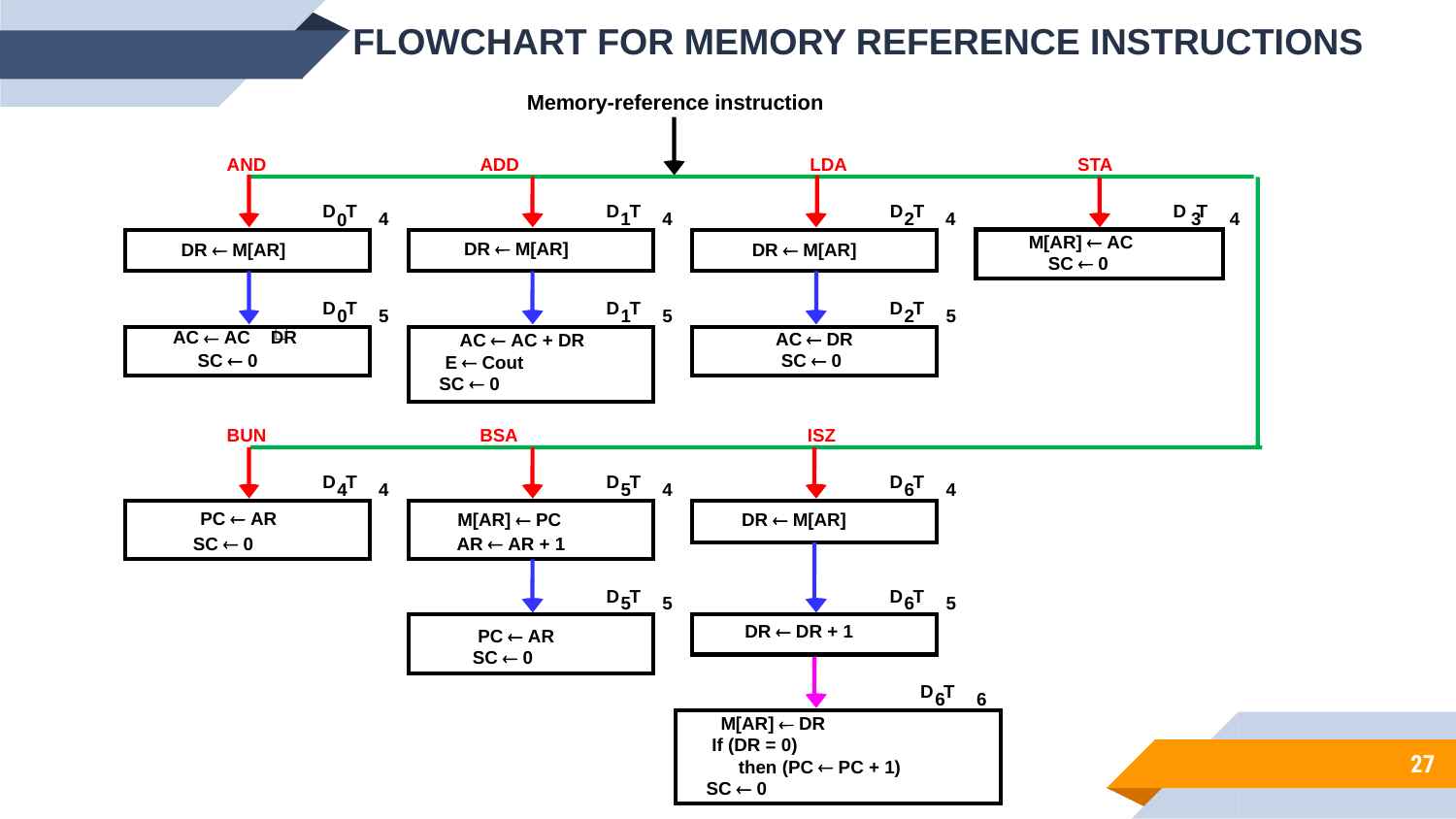

FLOWCHART FOR MEMORY REFERENCE INSTRUCTIONS
Memory-reference instruction

AND
ADD
LDA
STA

D  T
D  T
D  T
D  T
4
1
4
2
4
3
4
0

M[AR] ← AC

DR ← M[AR]
DR ← M[AR]
DR ← M[AR]
SC ← 0

D  T
D  T
D  T
0
5
1
5
2
5

∧
AC ← AC    DR

AC ← DR

AC ← AC + DR

SC ← 0
SC ← 0
E ← Cout

SC ← 0
BUN
BSA
ISZ

D  T
D  T
D  T
4
4
5
4
6
4

PC ← AR

M[AR] ← PC

DR ← M[AR]
SC ← 0
AR ← AR + 1

D  T
D  T
5
5
6
5

DR ← DR + 1
PC ← AR

SC ← 0

D  T
6
6

M[AR] ← DR

If (DR = 0)

then (PC ← PC + 1)

SC ← 0
27